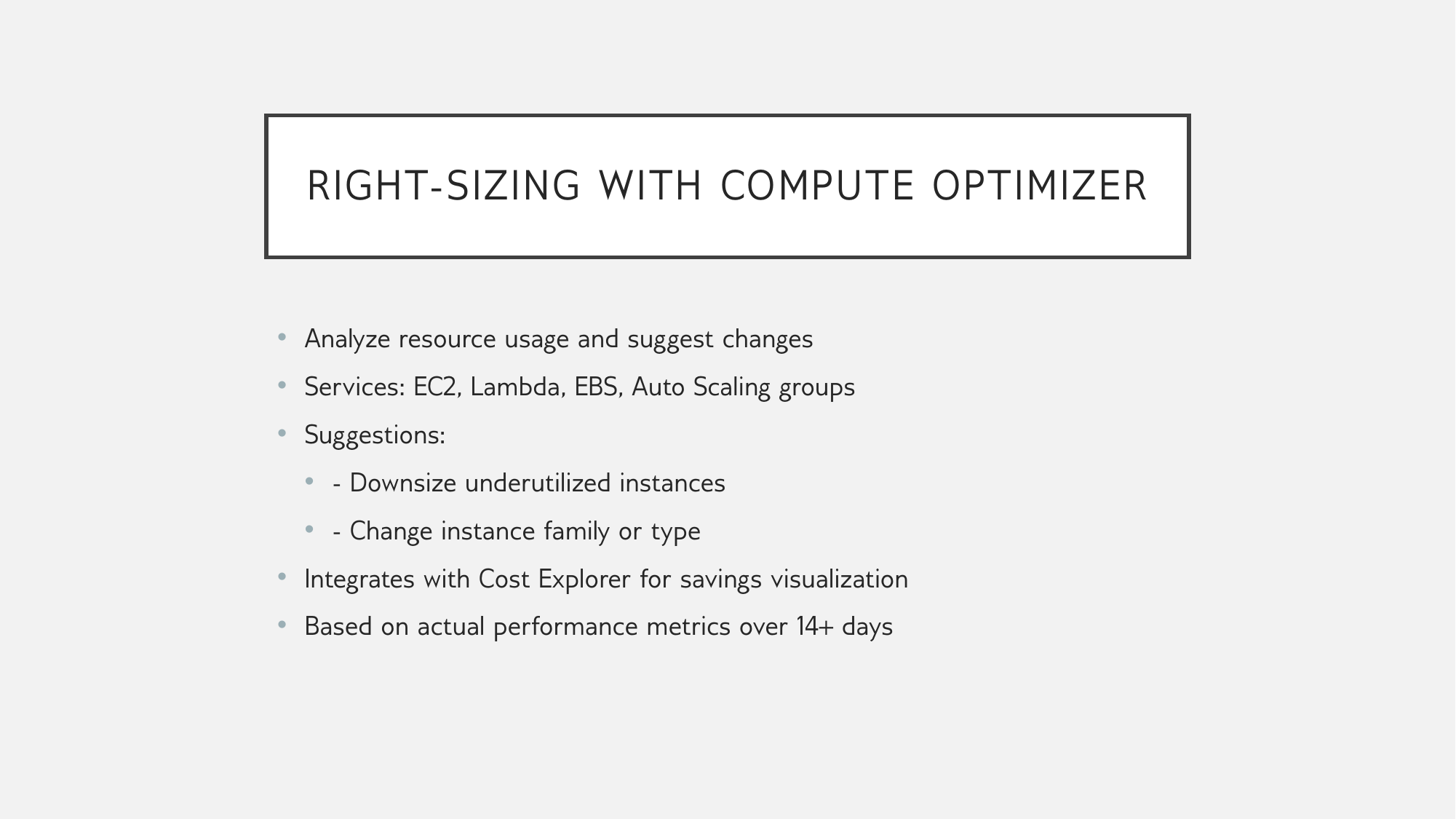

# Right-Sizing with Compute Optimizer
Analyze resource usage and suggest changes
Services: EC2, Lambda, EBS, Auto Scaling groups
Suggestions:
- Downsize underutilized instances
- Change instance family or type
Integrates with Cost Explorer for savings visualization
Based on actual performance metrics over 14+ days